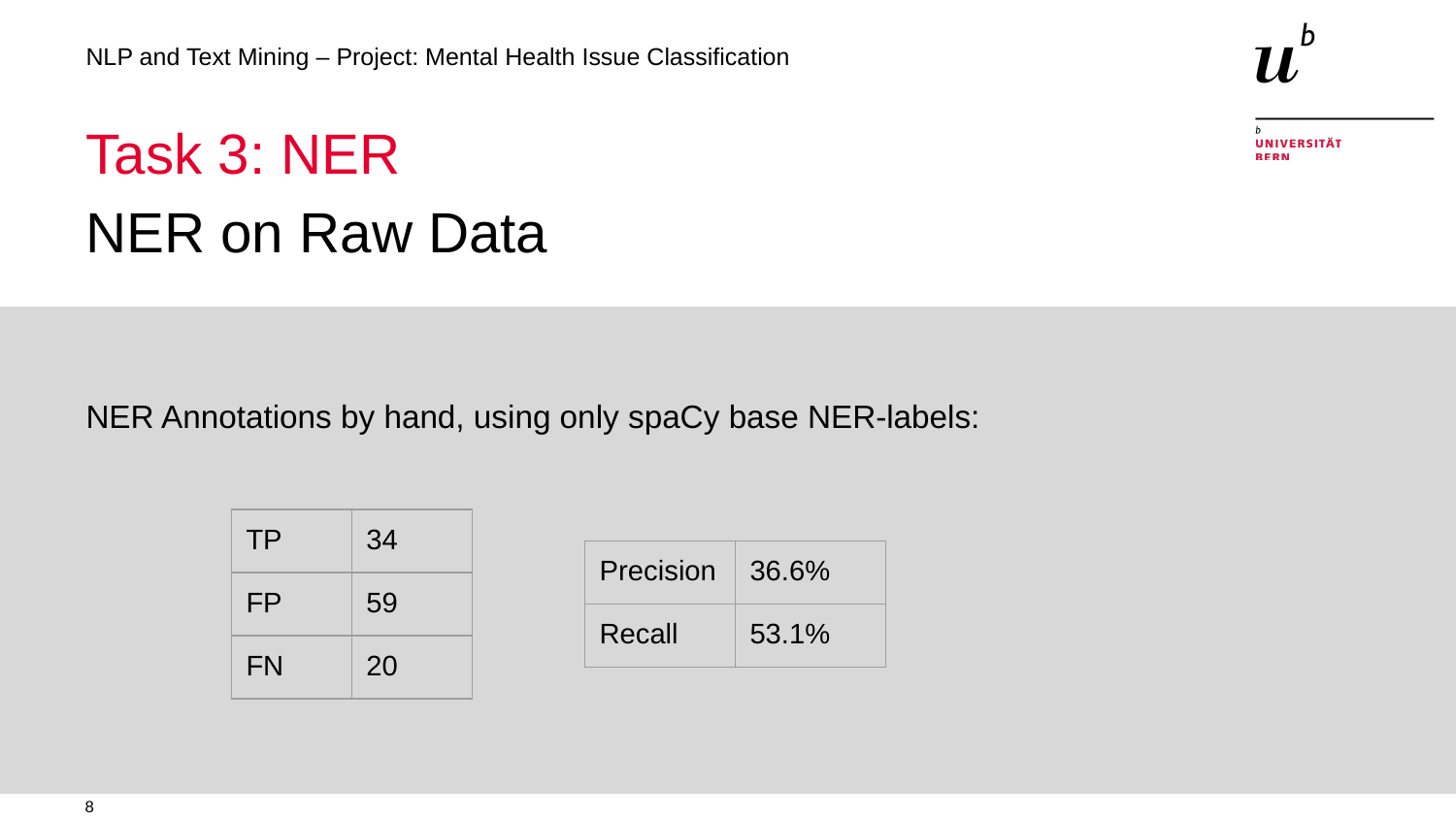

NLP and Text Mining – Project: Mental Health Issue Classification

# Task 3: NER
NER on Raw Data
NER Annotations by hand, using only spaCy base NER-labels:

| TP | 34 |
| --- | --- |
| FP | 59 |
| FN | 20 |
| Precision | 36.6% |
| --- | --- |
| Recall | 53.1% |